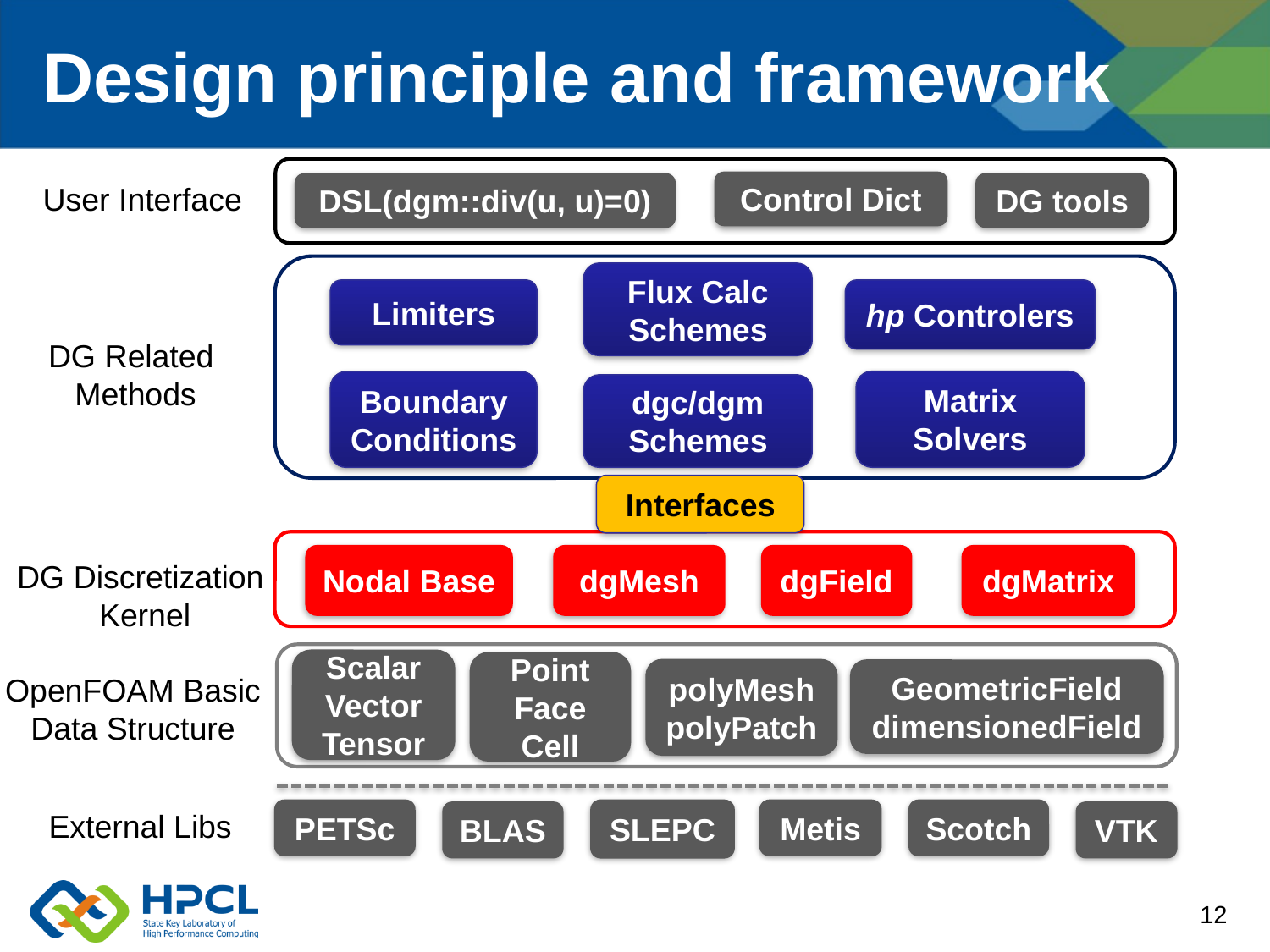

# Design principle and framework

Control Dict
User Interface
DG tools
DSL(dgm::div(u, u)=0)

Flux Calc Schemes
Limiters
hp Controlers
DG Related
Methods
Matrix
Solvers
Boundary Conditions
dgc/dgm
Schemes
Interfaces

dgField
dgMatrix
dgMesh
Nodal Base
DG Discretization
 Kernel

Scalar
Vector
Tensor
Point
Face
Cell
polyMesh
polyPatch
GeometricField
dimensionedField
OpenFOAM Basic
Data Structure
External Libs
PETSc
SLEPC
Metis
Scotch
BLAS
VTK
12